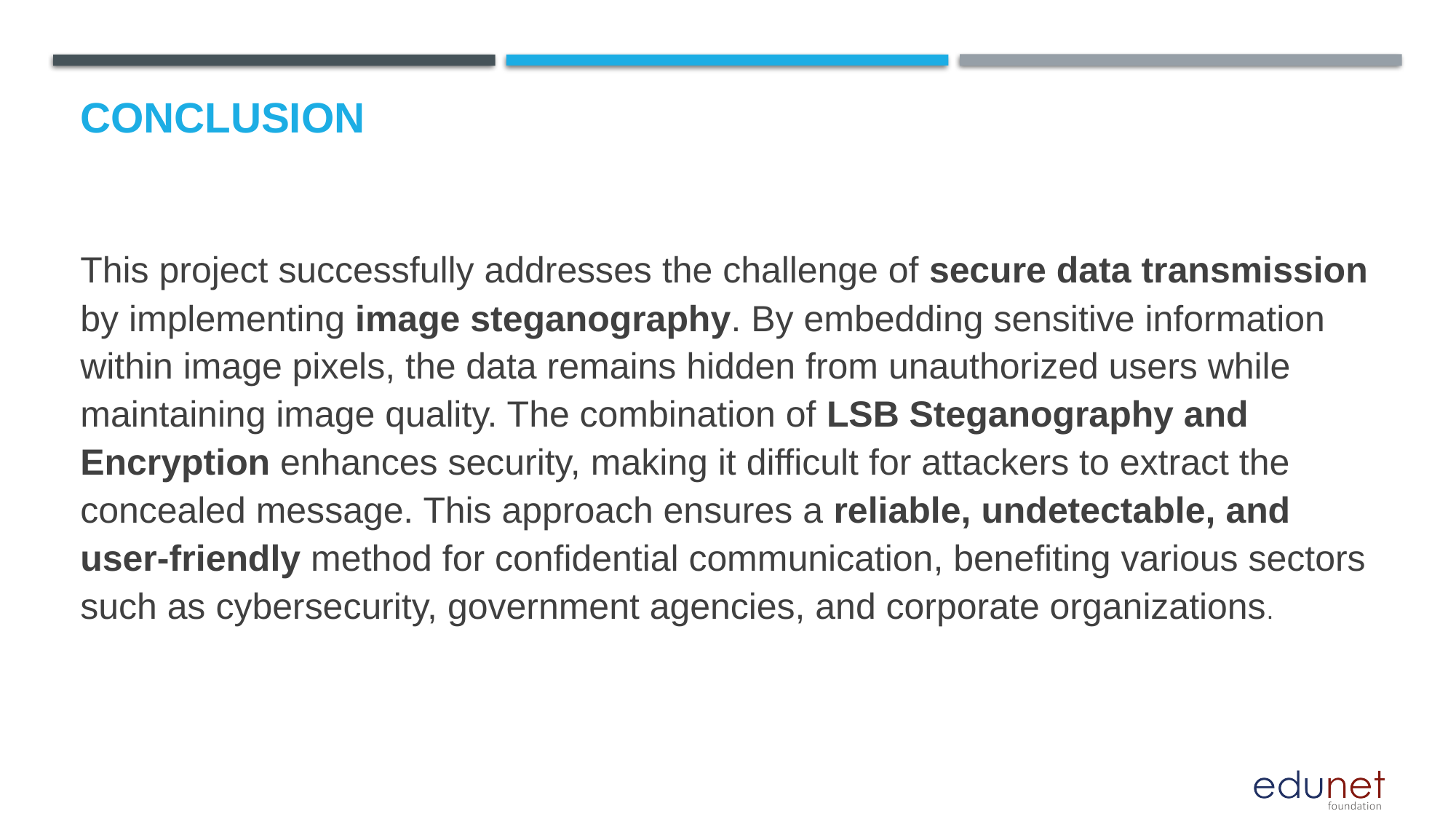

# Conclusion
This project successfully addresses the challenge of secure data transmission by implementing image steganography. By embedding sensitive information within image pixels, the data remains hidden from unauthorized users while maintaining image quality. The combination of LSB Steganography and Encryption enhances security, making it difficult for attackers to extract the concealed message. This approach ensures a reliable, undetectable, and user-friendly method for confidential communication, benefiting various sectors such as cybersecurity, government agencies, and corporate organizations.